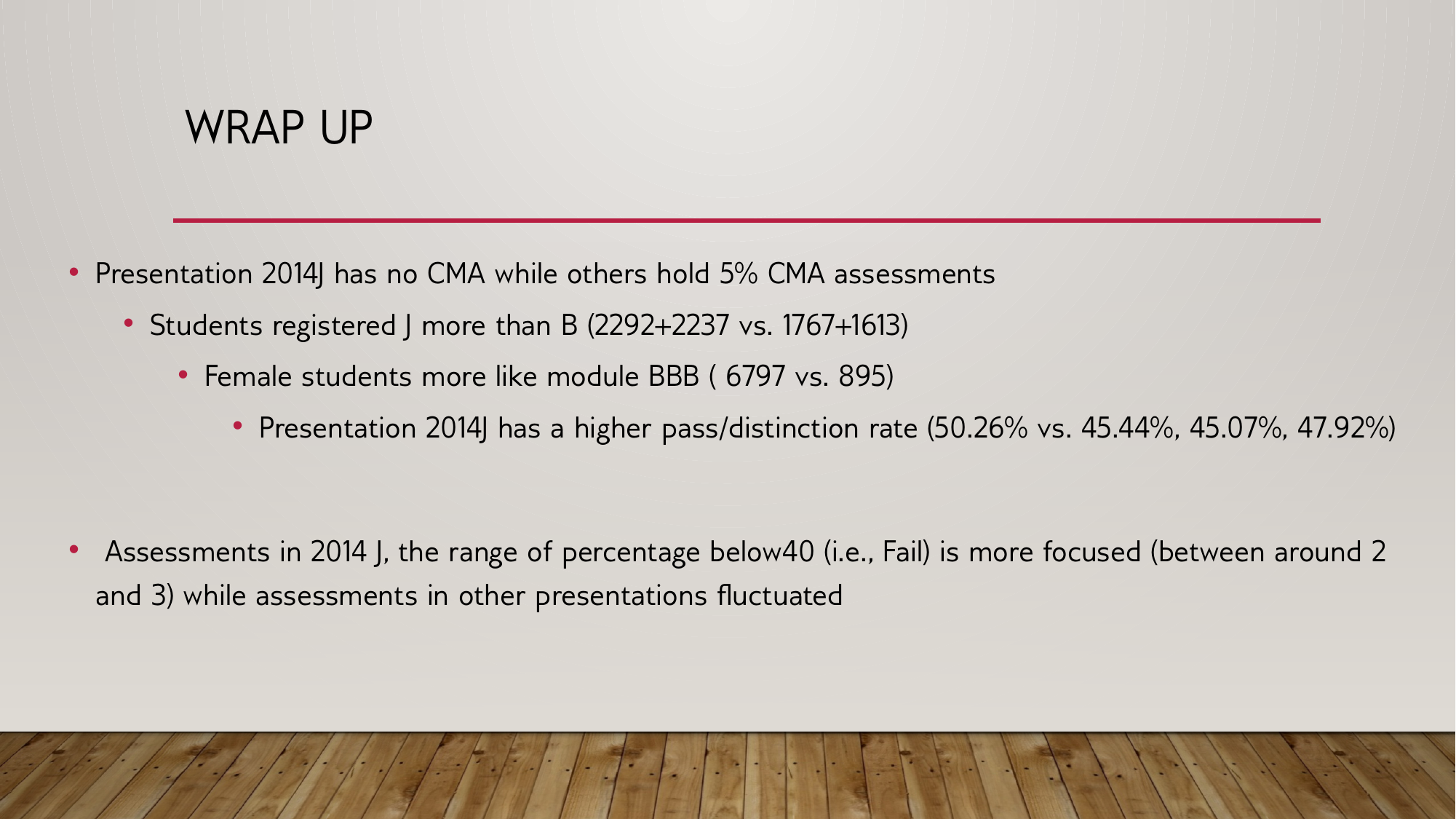

# Wrap UP
Presentation 2014J has no CMA while others hold 5% CMA assessments
Students registered J more than B (2292+2237 vs. 1767+1613)
Female students more like module BBB ( 6797 vs. 895)
Presentation 2014J has a higher pass/distinction rate (50.26% vs. 45.44%, 45.07%, 47.92%)

 Assessments in 2014 J, the range of percentage below40 (i.e., Fail) is more focused (between around 2 and 3) while assessments in other presentations fluctuated